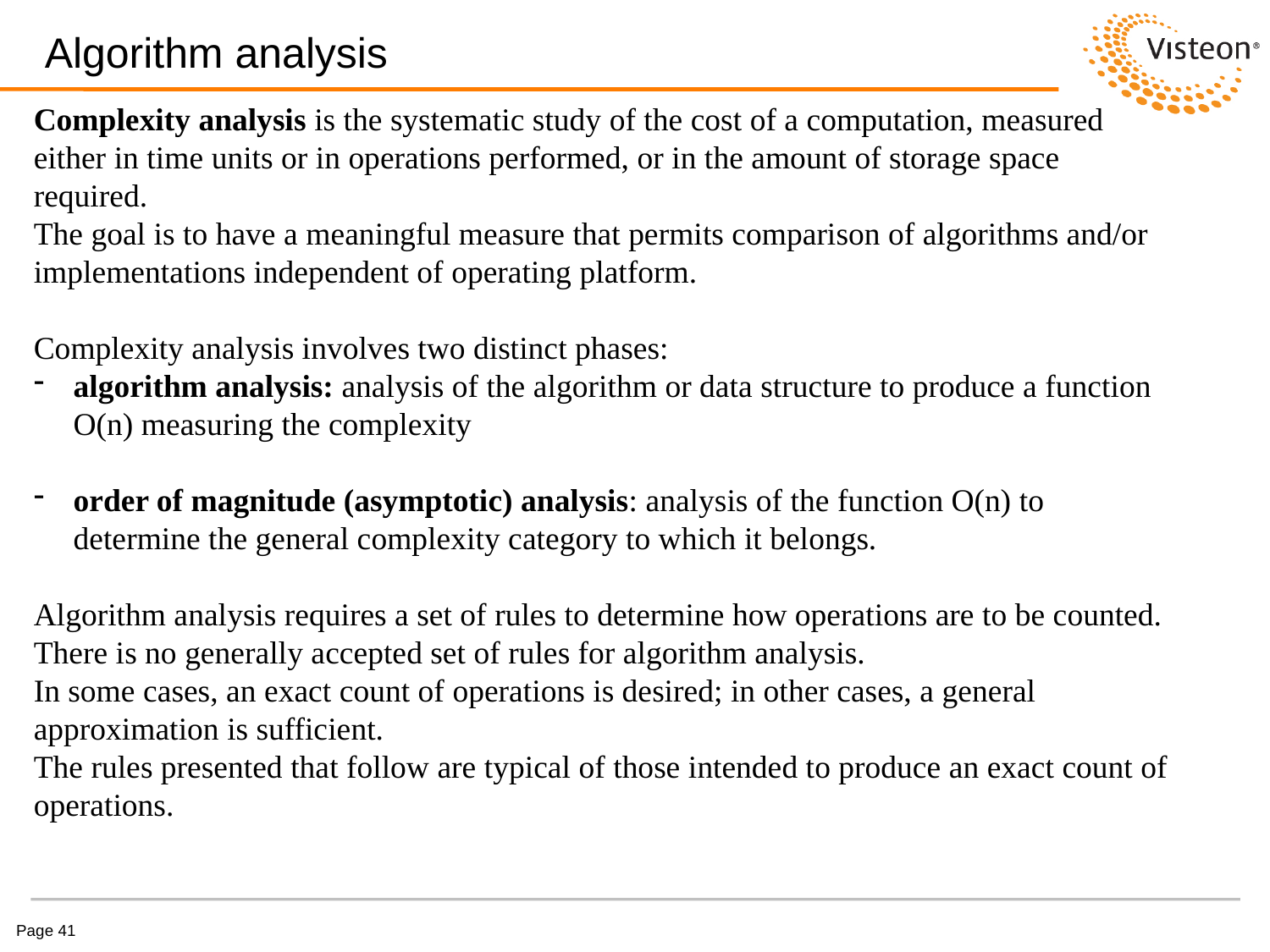

# Algorithm analysis

Complexity analysis is the systematic study of the cost of a computation, measured either in time units or in operations performed, or in the amount of storage space required.
The goal is to have a meaningful measure that permits comparison of algorithms and/or implementations independent of operating platform.

Complexity analysis involves two distinct phases:
algorithm analysis: analysis of the algorithm or data structure to produce a function O(n) measuring the complexity

order of magnitude (asymptotic) analysis: analysis of the function O(n) to determine the general complexity category to which it belongs.

Algorithm analysis requires a set of rules to determine how operations are to be counted. There is no generally accepted set of rules for algorithm analysis.
In some cases, an exact count of operations is desired; in other cases, a general approximation is sufficient.
The rules presented that follow are typical of those intended to produce an exact count of operations.
Page 41